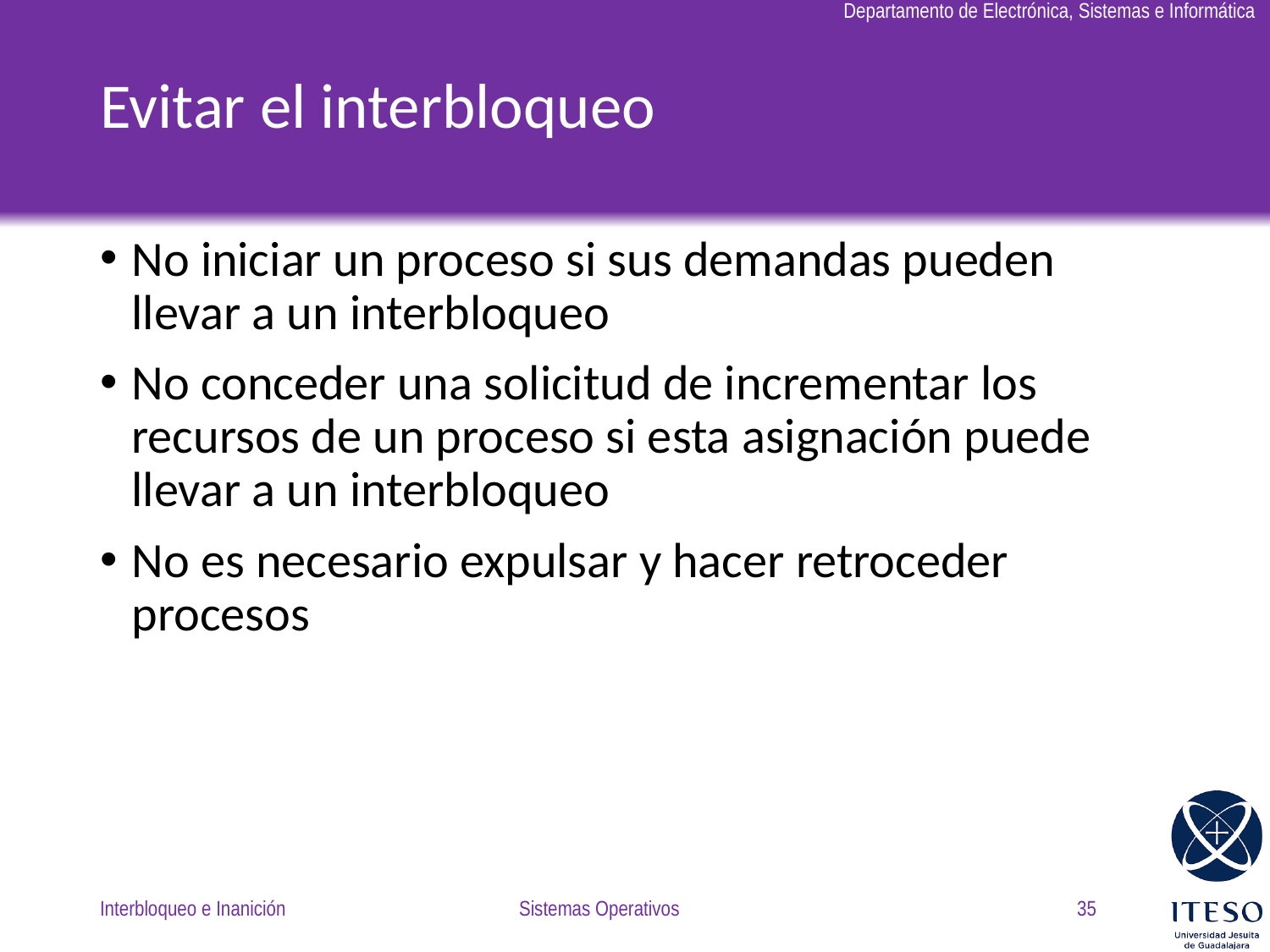

# Evitar el interbloqueo
No iniciar un proceso si sus demandas pueden llevar a un interbloqueo
No conceder una solicitud de incrementar los recursos de un proceso si esta asignación puede llevar a un interbloqueo
No es necesario expulsar y hacer retroceder procesos
Interbloqueo e Inanición
Sistemas Operativos
35